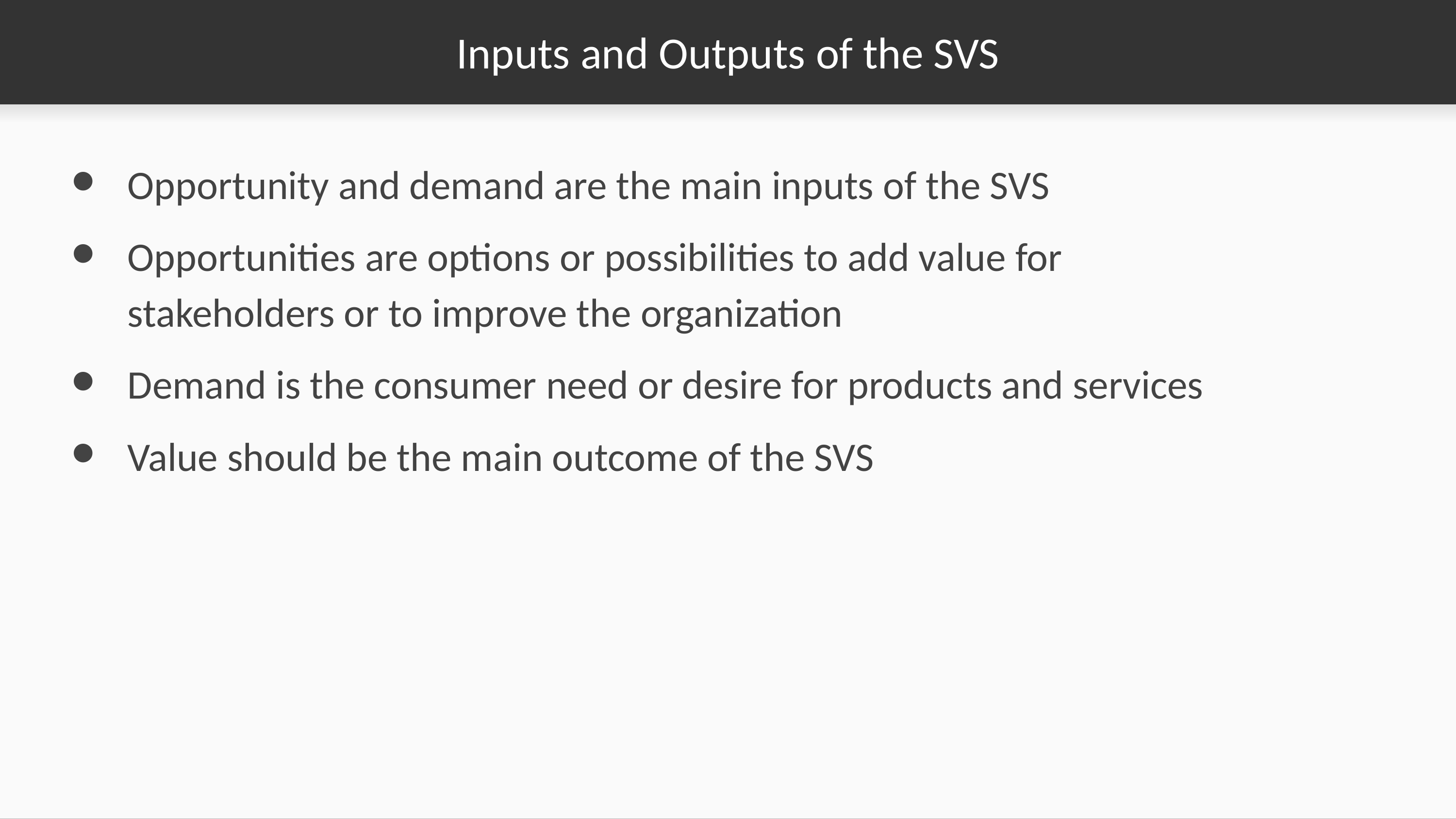

# Inputs and Outputs of the SVS
Opportunity and demand are the main inputs of the SVS
Opportunities are options or possibilities to add value for stakeholders or to improve the organization
Demand is the consumer need or desire for products and services
Value should be the main outcome of the SVS